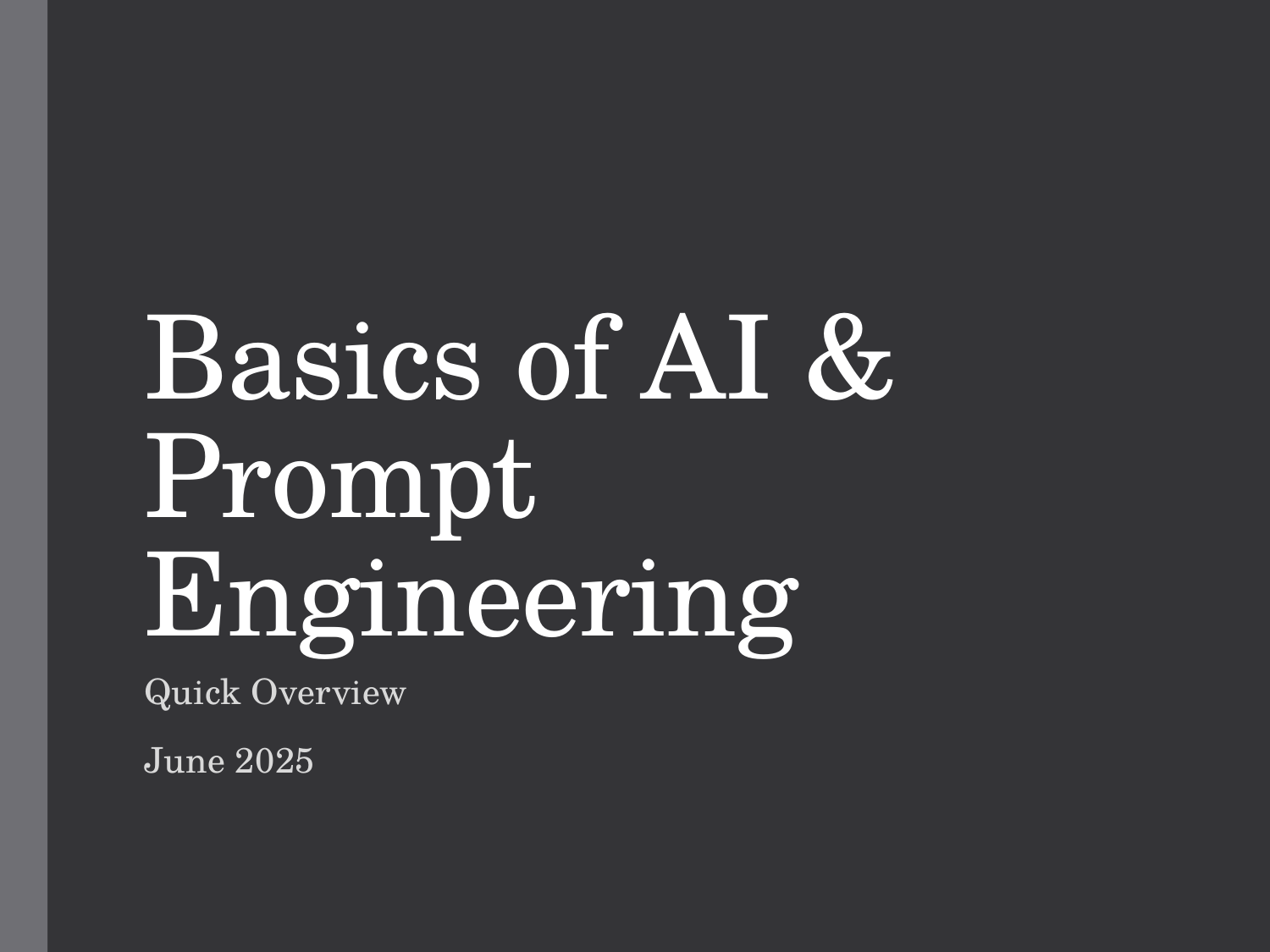

# Basics of AI & Prompt Engineering
Quick Overview
June 2025